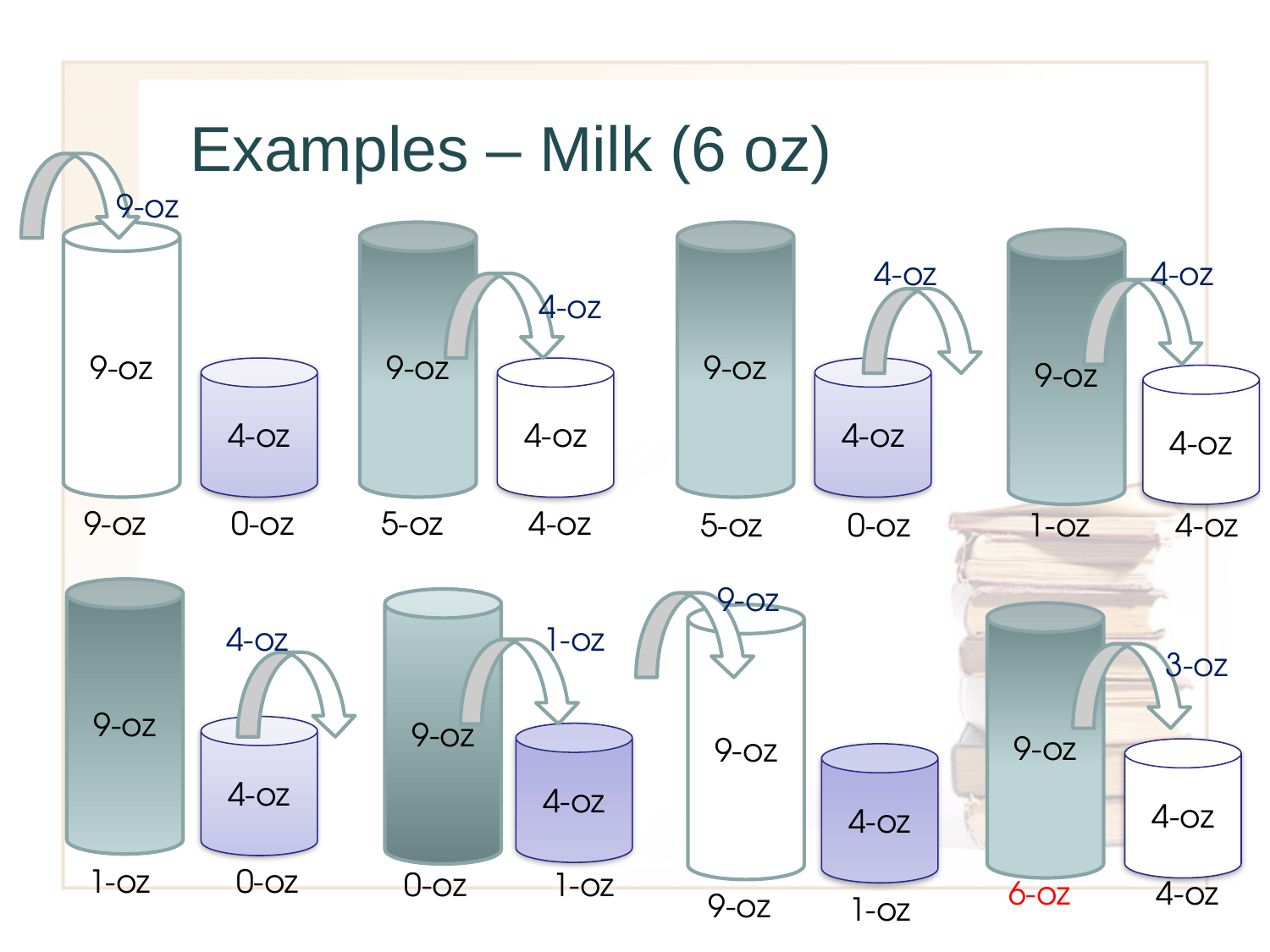

# Examples – Milk (6 oz)

9-oz
9-oz
9-oz
9-oz
9-oz
4-oz

4-oz

4-oz
4-oz
4-oz
4-oz
4-oz
9-oz
0-oz
5-oz
4-oz
5-oz
0-oz
1-oz
4-oz
9-oz

9-oz
9-oz
9-oz
9-oz
4-oz

1-oz

3-oz

4-oz
4-oz
4-oz
4-oz
1-oz
0-oz
0-oz
1-oz
6-oz
4-oz
9-oz
1-oz